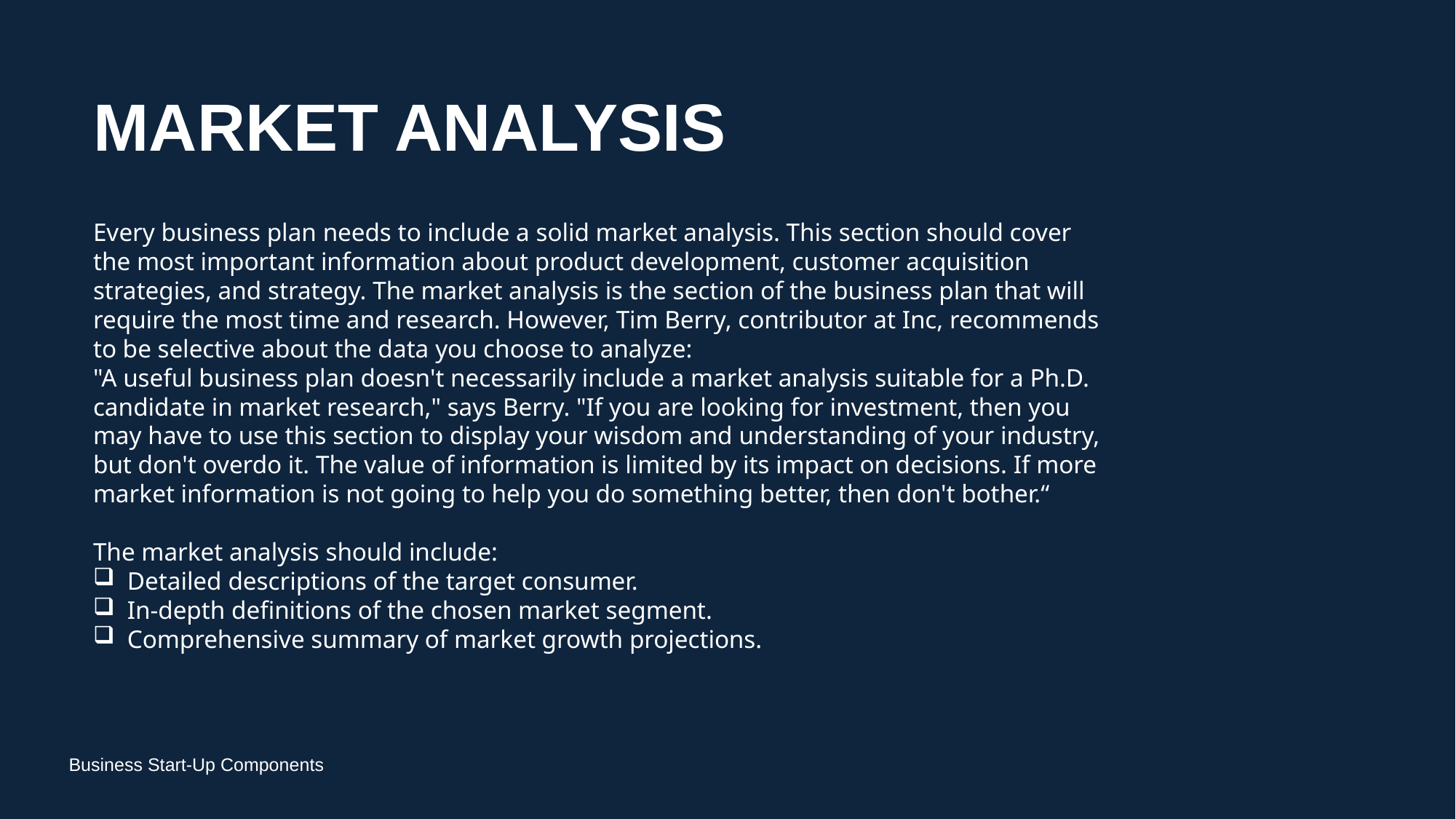

# MARKET ANALYSIS
Every business plan needs to include a solid market analysis. This section should cover the most important information about product development, customer acquisition strategies, and strategy. The market analysis is the section of the business plan that will require the most time and research. However, Tim Berry, contributor at Inc, recommends to be selective about the data you choose to analyze:
"A useful business plan doesn't necessarily include a market analysis suitable for a Ph.D. candidate in market research," says Berry. "If you are looking for investment, then you may have to use this section to display your wisdom and understanding of your industry, but don't overdo it. The value of information is limited by its impact on decisions. If more market information is not going to help you do something better, then don't bother.“

The market analysis should include:
Detailed descriptions of the target consumer.
In-depth definitions of the chosen market segment.
Comprehensive summary of market growth projections.

Business Start-Up Components